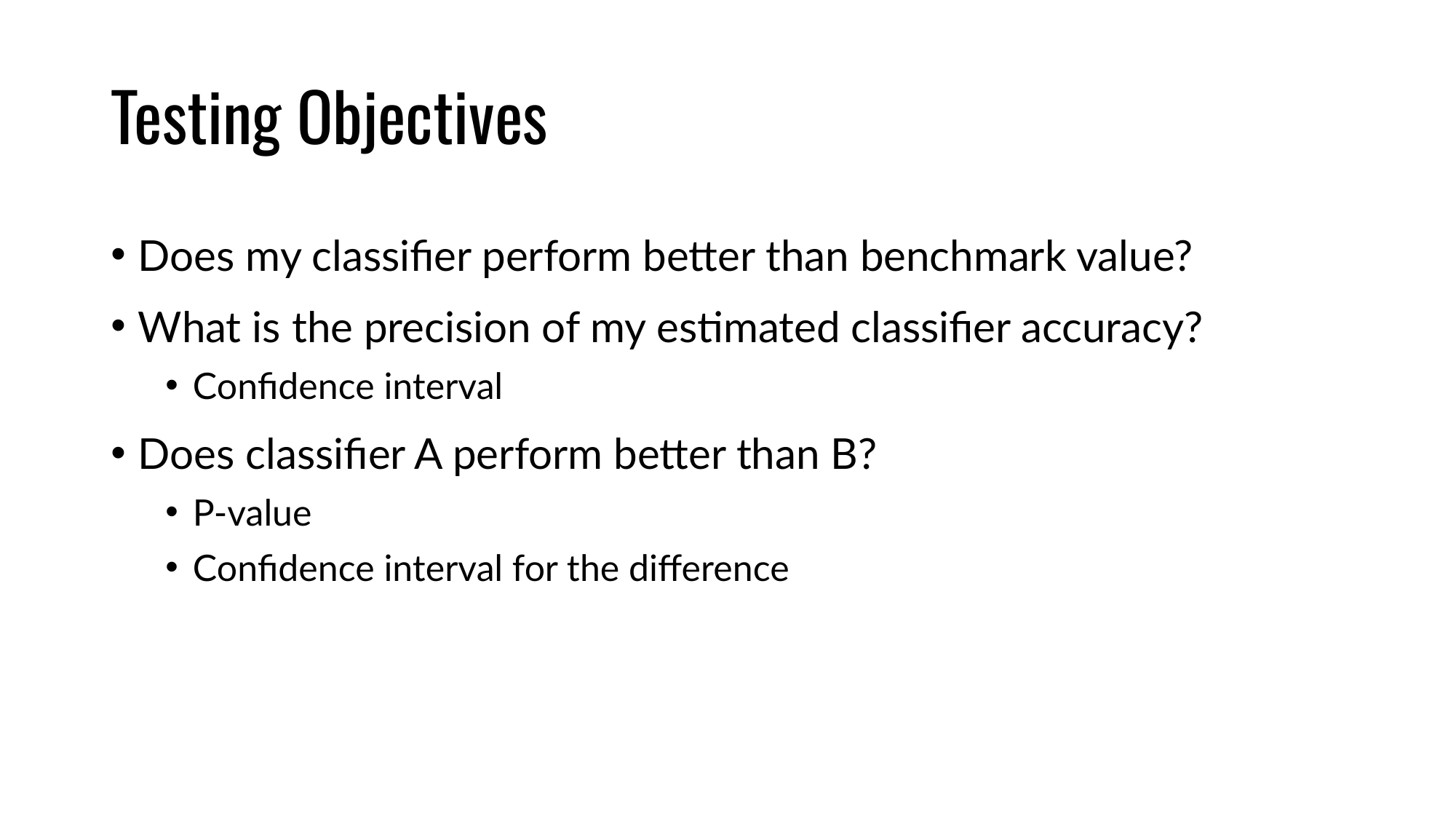

# Testing Objectives
Does my classifier perform better than benchmark value?
What is the precision of my estimated classifier accuracy?
Confidence interval
Does classifier A perform better than B?
P-value
Confidence interval for the difference